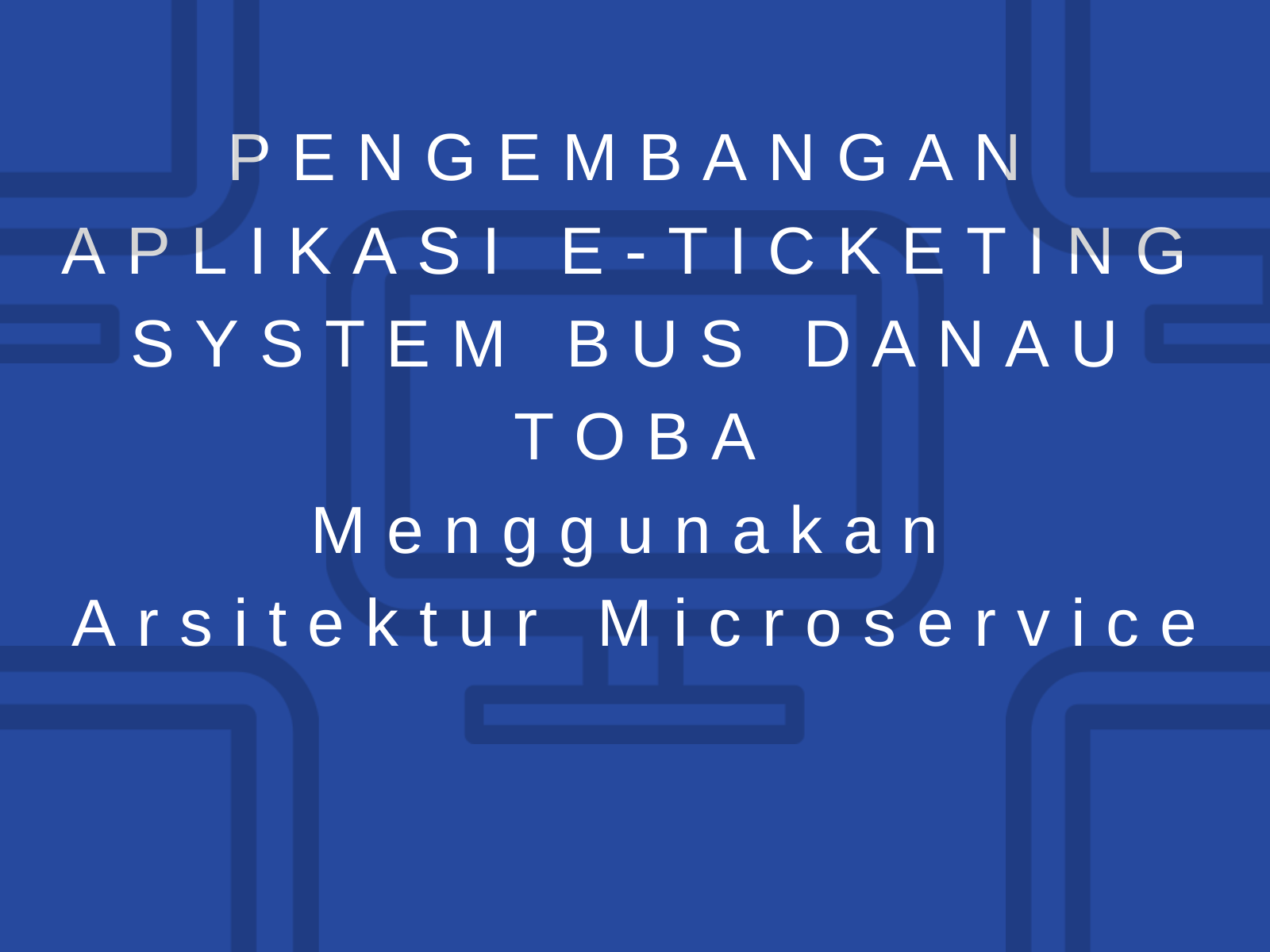

PENGEMBANGAN APLIKASI E-TICKETING SYSTEM BUS DANAU TOBA
Menggunakan Arsitektur Microservice